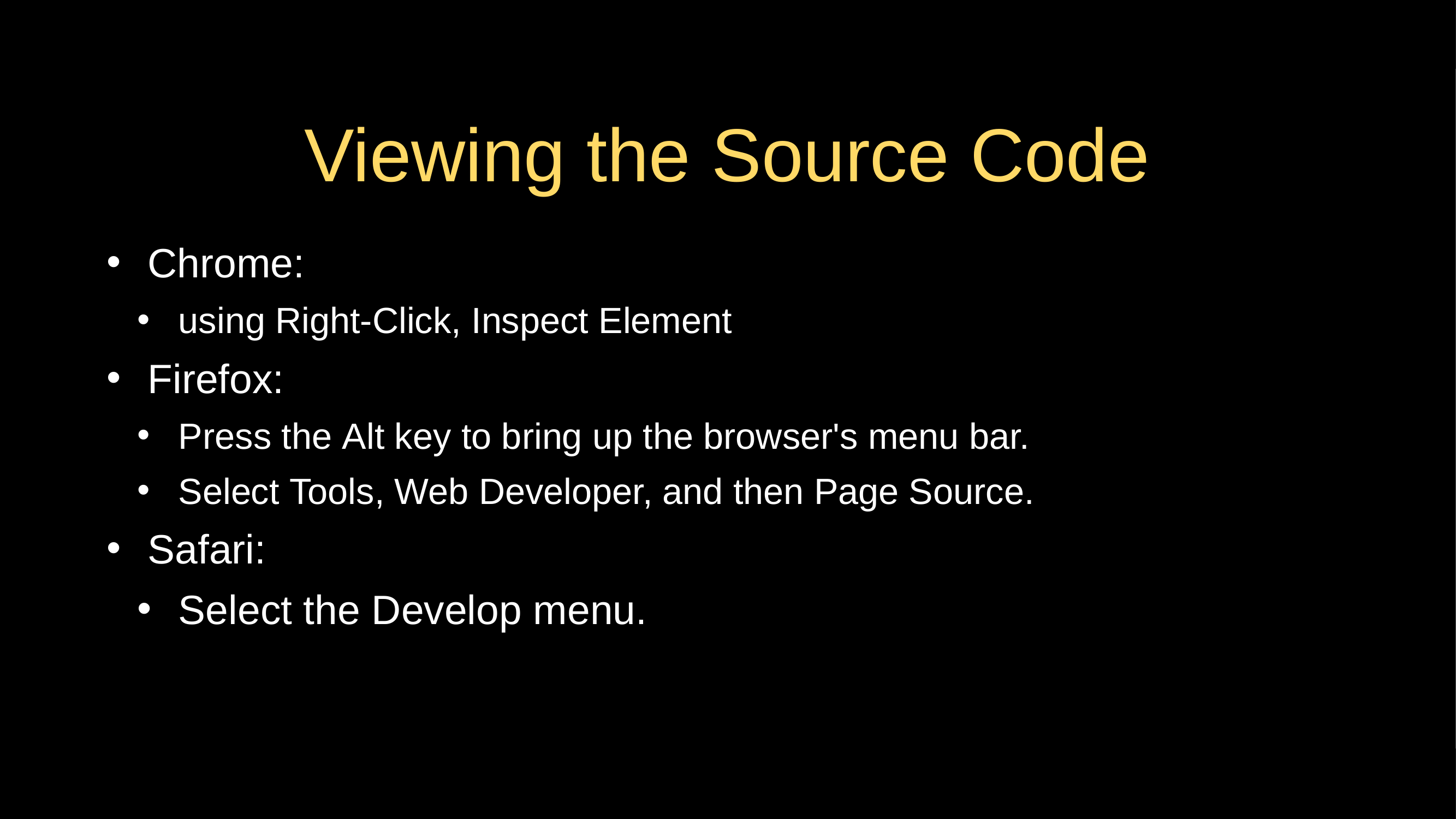

# Viewing the Source Code
Chrome:
using Right-Click, Inspect Element
Firefox:
Press the Alt key to bring up the browser's menu bar.
Select Tools, Web Developer, and then Page Source.
Safari:
Select the Develop menu.